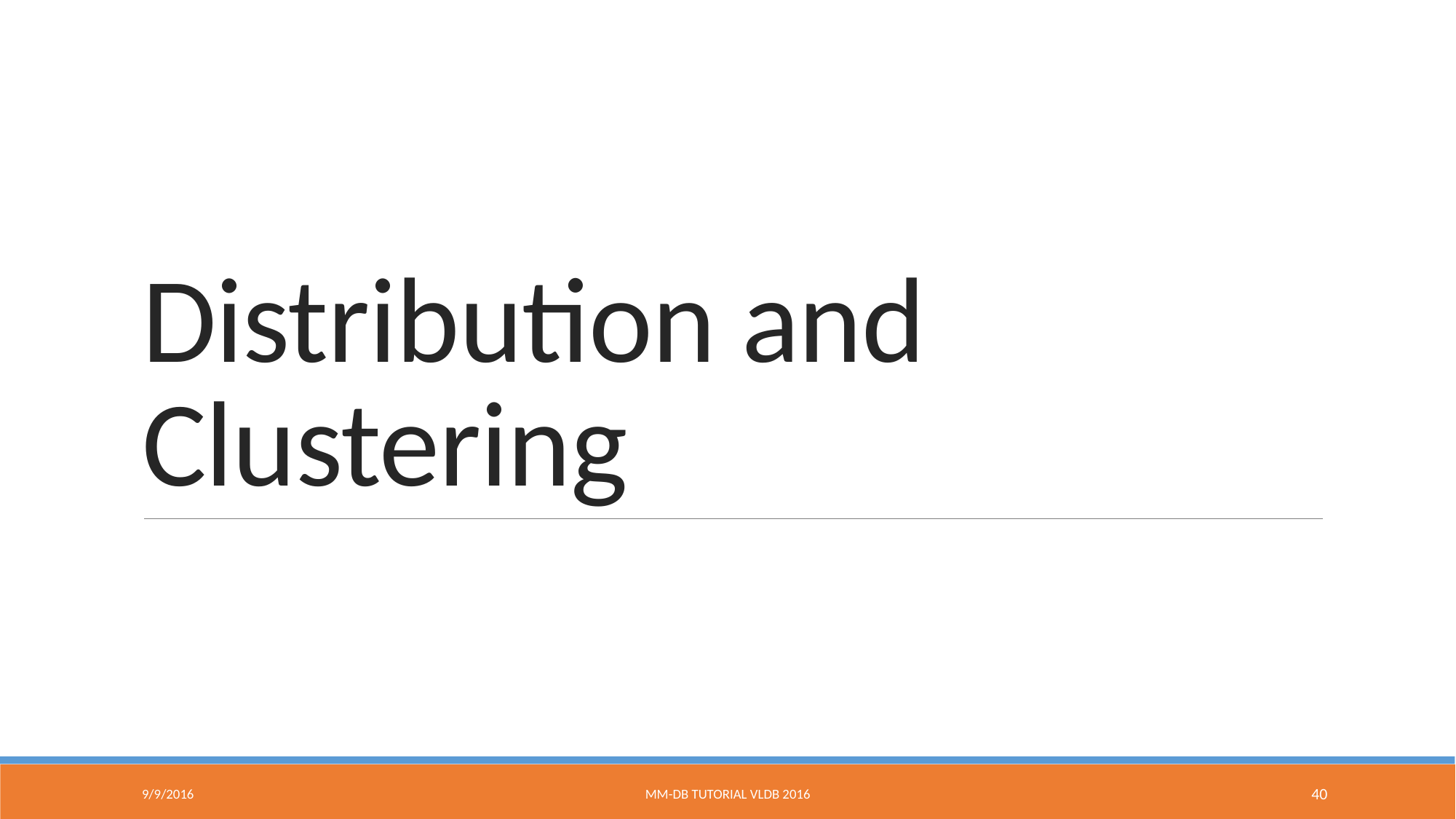

# Distribution and Clustering
9/9/2016
MM-DB Tutorial VLDB 2016
40